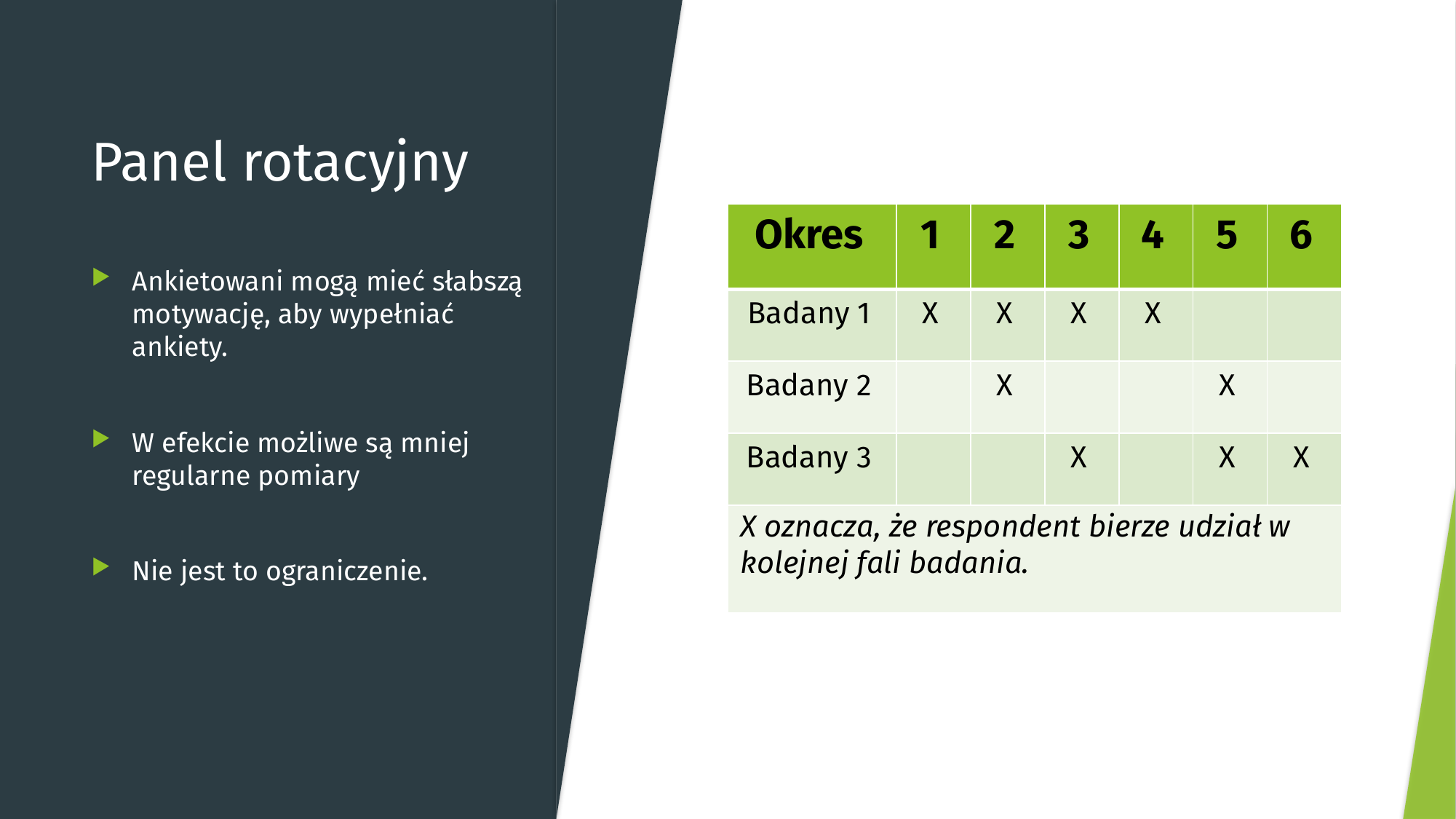

# Panel rotacyjny
| Okres | 1 | 2 | 3 | 4 | 5 | 6 |
| --- | --- | --- | --- | --- | --- | --- |
| Badany 1 | X | X | X | X |  |  |
| Badany 2 |  | X |  |  | X |  |
| Badany 3 |  |  | X |  | X | X |
| X oznacza, że respondent bierze udział w kolejnej fali badania. |  |  |  |  |  |  |
Ankietowani mogą mieć słabszą motywację, aby wypełniać ankiety.

W efekcie możliwe są mniej regularne pomiary

Nie jest to ograniczenie.